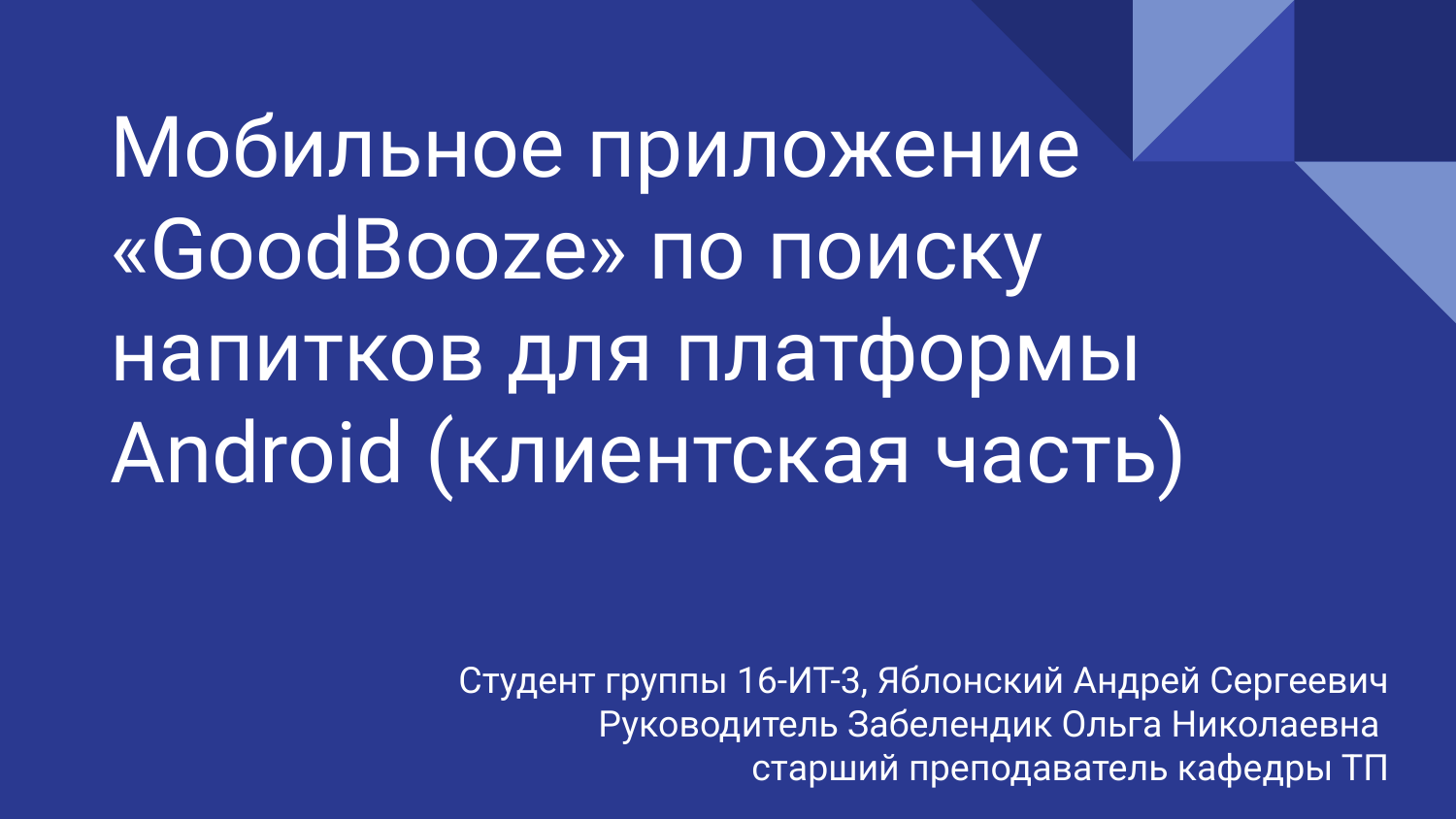

# Мобильное приложение «GoodBooze» по поиску напитков для платформы Android (клиентская часть)
Студент группы 16-ИТ-3, Яблонский Андрей Сергеевич
Руководитель Забелендик Ольга Николаевна
старший преподаватель кафедры ТП